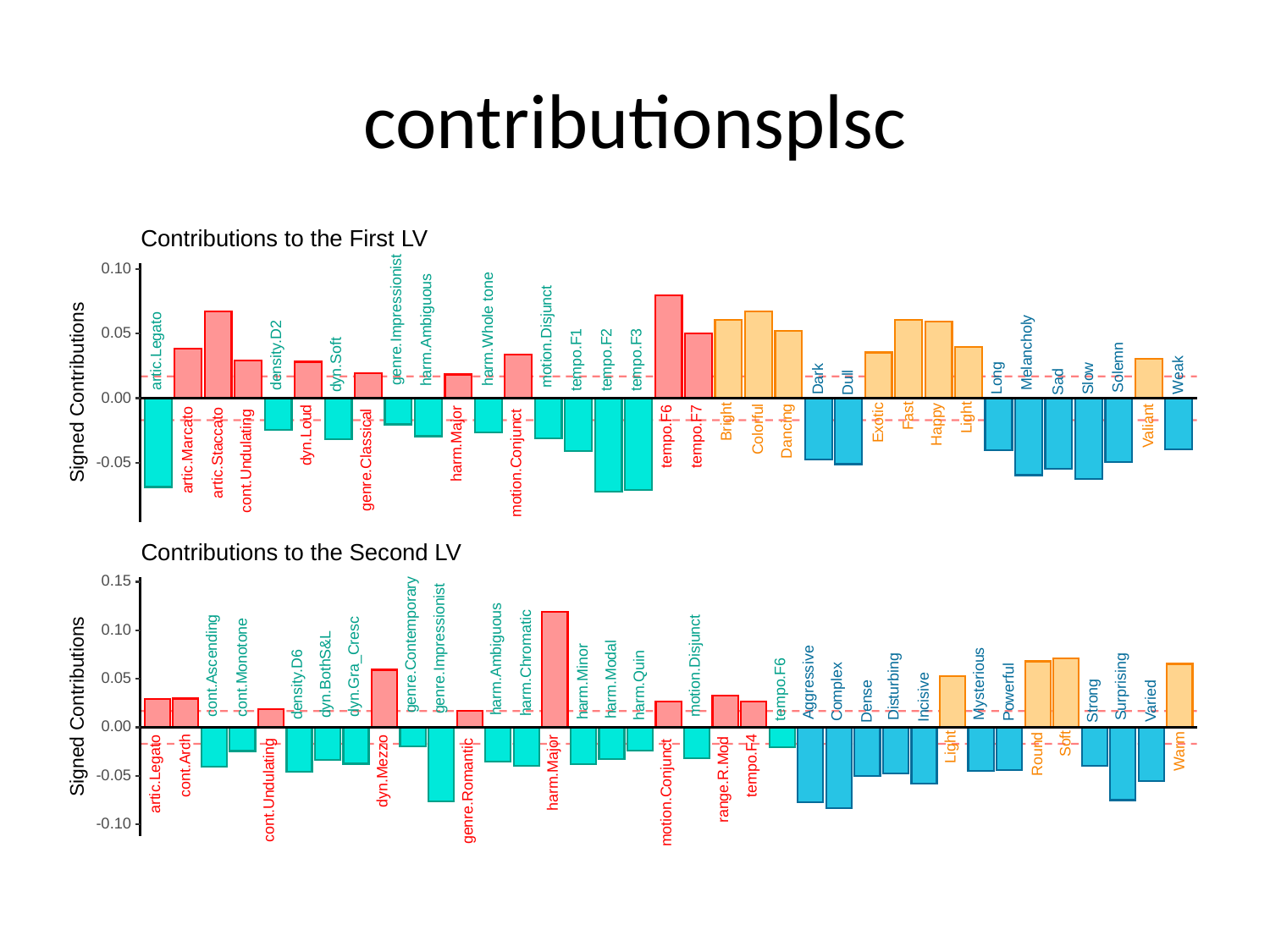

# contributionsplsc

Contributions to the First LV

0.10

genre.Impressionist

harm.Ambiguous
harm.Whole tone
0.05
motion.Disjunct

artic.Legato
Melancholy

density.D2

tempo.F1
tempo.F2
tempo.F3

dyn.Soft

Solemn
Weak
Long
Slow

Dark

Sad
Dull
Signed Contributions
0.00

Fast
Light
Bright
Exotic
Happy

Valiant
Colorful
Dancing
dyn.Loud
tempo.F6
tempo.F7
harm.Major
artic.Marcato
artic.Staccato
genre.Classical
cont.Undulating
motion.Conjunct
-0.05

Contributions to the Second LV
0.15

0.10

genre.Contemporary
genre.Impressionist
harm.Ambiguous
harm.Chromatic

cont.Ascending
motion.Disjunct
dyn.Gra_Cresc

cont.Monotone

dyn.BothS&L

0.05
harm.Modal
Aggressive

harm.Minor
Mysterious
density.D6

harm.Quin
Surprising
Disturbing
tempo.F6
Complex
Powerful
Incisive
Strong

Dense
Varied
Signed Contributions

0.00

Soft
Light

Warm
Round
tempo.F4
cont.Arch
dyn.Mezzo
harm.Major
artic.Legato
-0.05
range.R.Mod

cont.Undulating
genre.Romantic
motion.Conjunct
-0.10